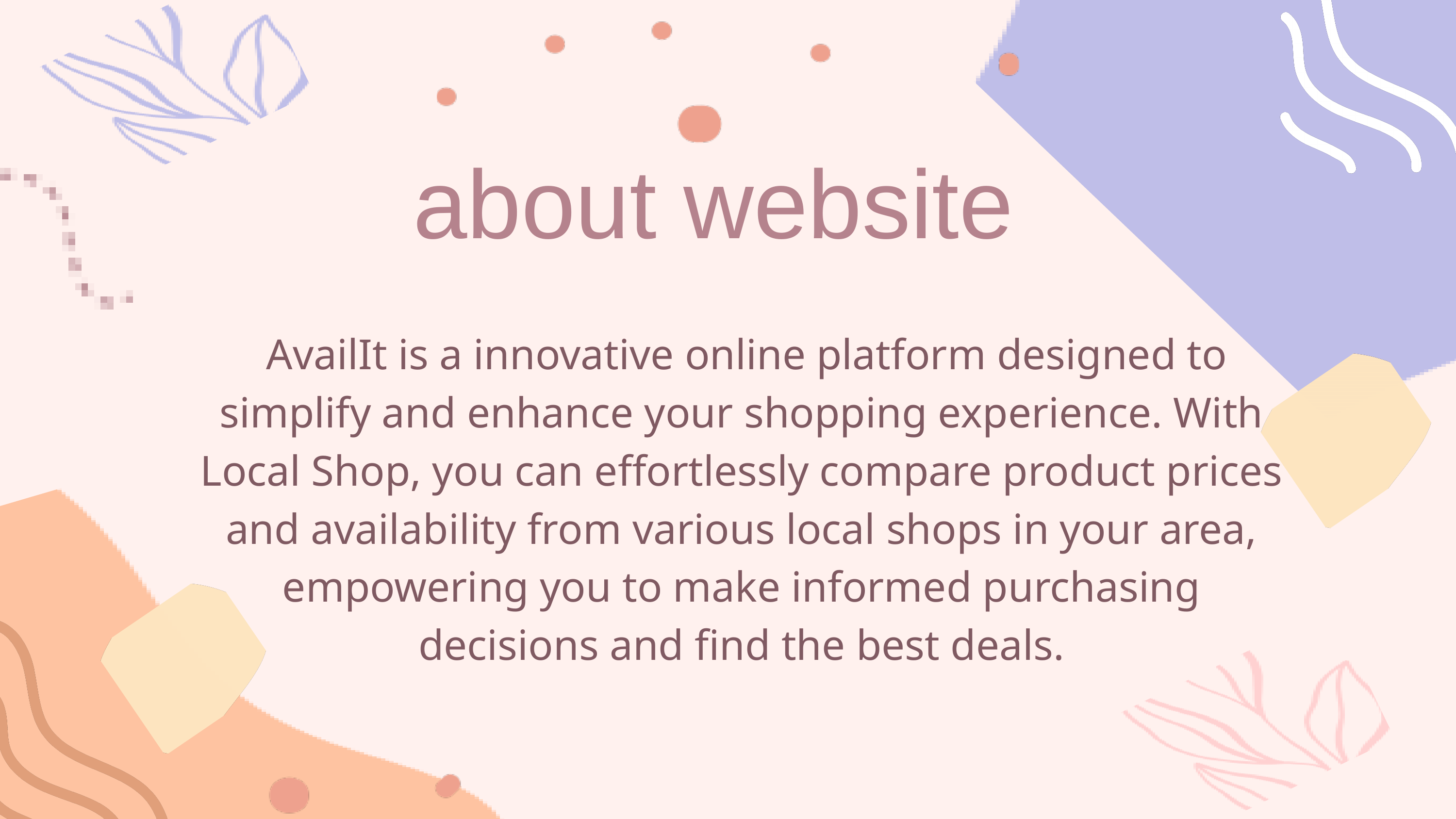

about website
 AvailIt is a innovative online platform designed to simplify and enhance your shopping experience. With Local Shop, you can effortlessly compare product prices and availability from various local shops in your area, empowering you to make informed purchasing decisions and find the best deals.